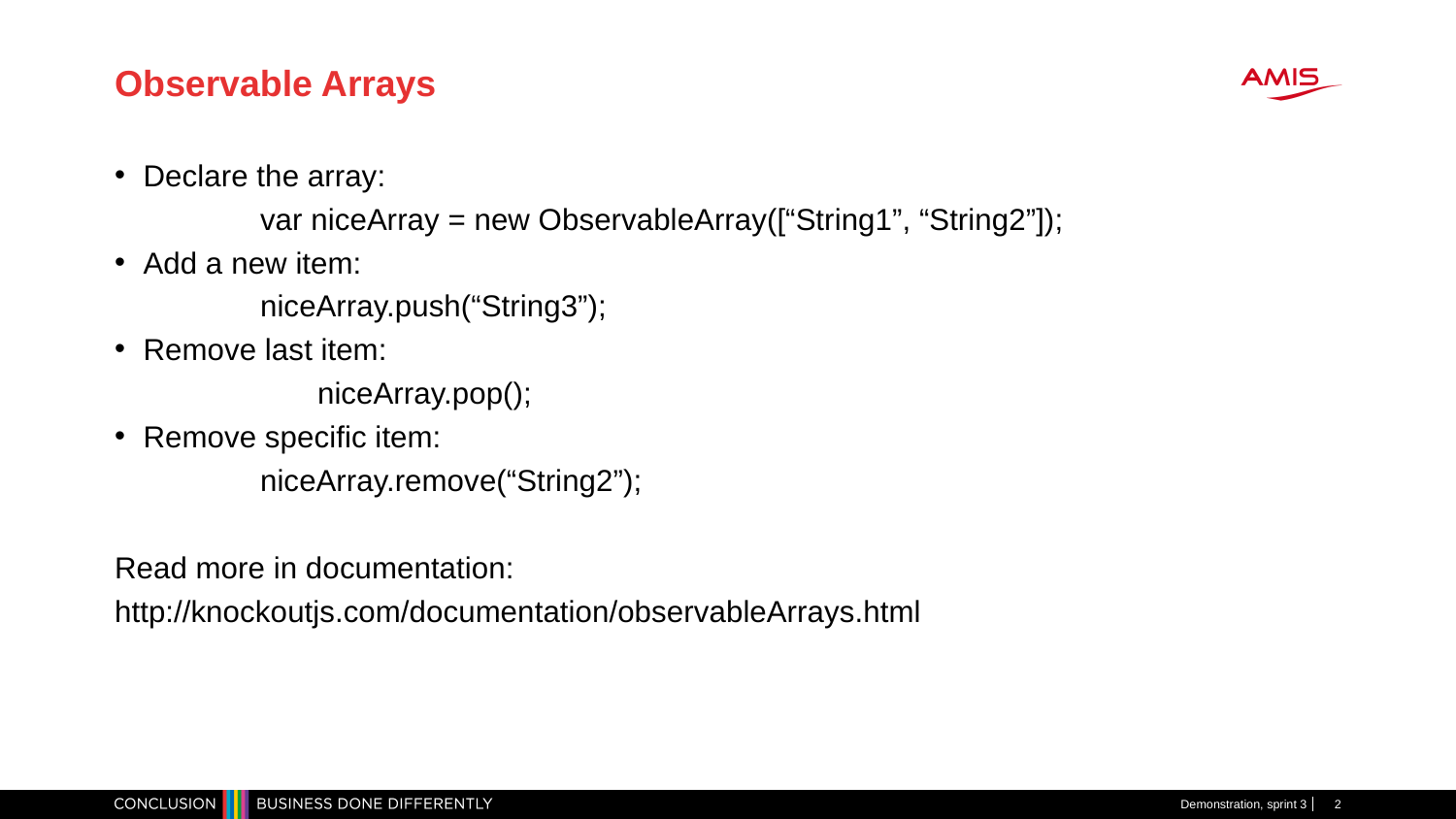

# Observable Arrays
Declare the array:
	var niceArray = new ObservableArray([“String1”, “String2”]);
Add a new item:
	niceArray.push(“String3”);
Remove last item:
	niceArray.pop();
Remove specific item:
	niceArray.remove(“String2”);

Read more in documentation: http://knockoutjs.com/documentation/observableArrays.html

Demonstration, sprint 3
2